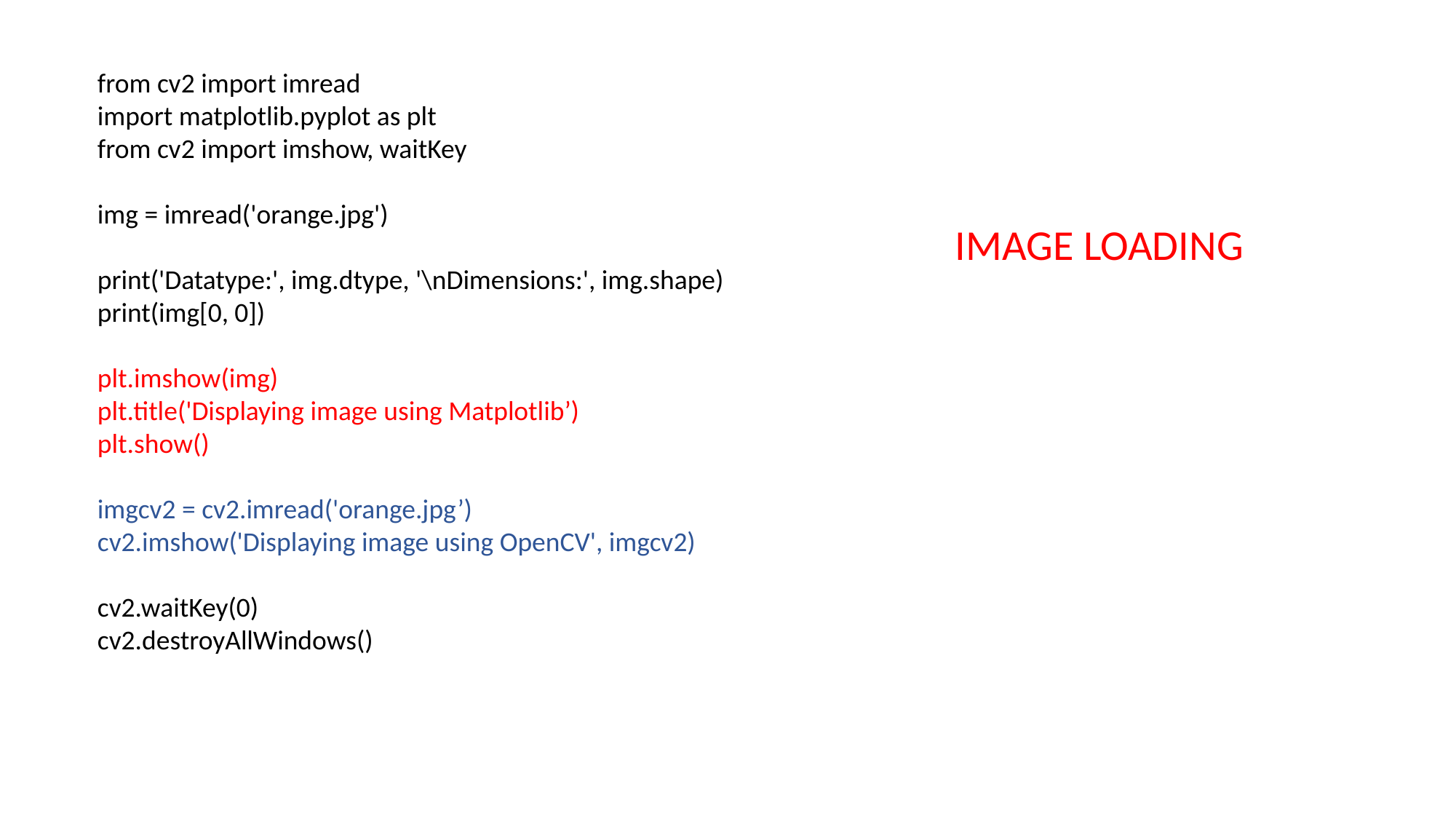

from cv2 import imread
import matplotlib.pyplot as plt
from cv2 import imshow, waitKey

img = imread('orange.jpg')

print('Datatype:', img.dtype, '\nDimensions:', img.shape)
print(img[0, 0])

plt.imshow(img)
plt.title('Displaying image using Matplotlib’)
plt.show()

imgcv2 = cv2.imread('orange.jpg’)
cv2.imshow('Displaying image using OpenCV', imgcv2)

cv2.waitKey(0)
cv2.destroyAllWindows()
IMAGE LOADING